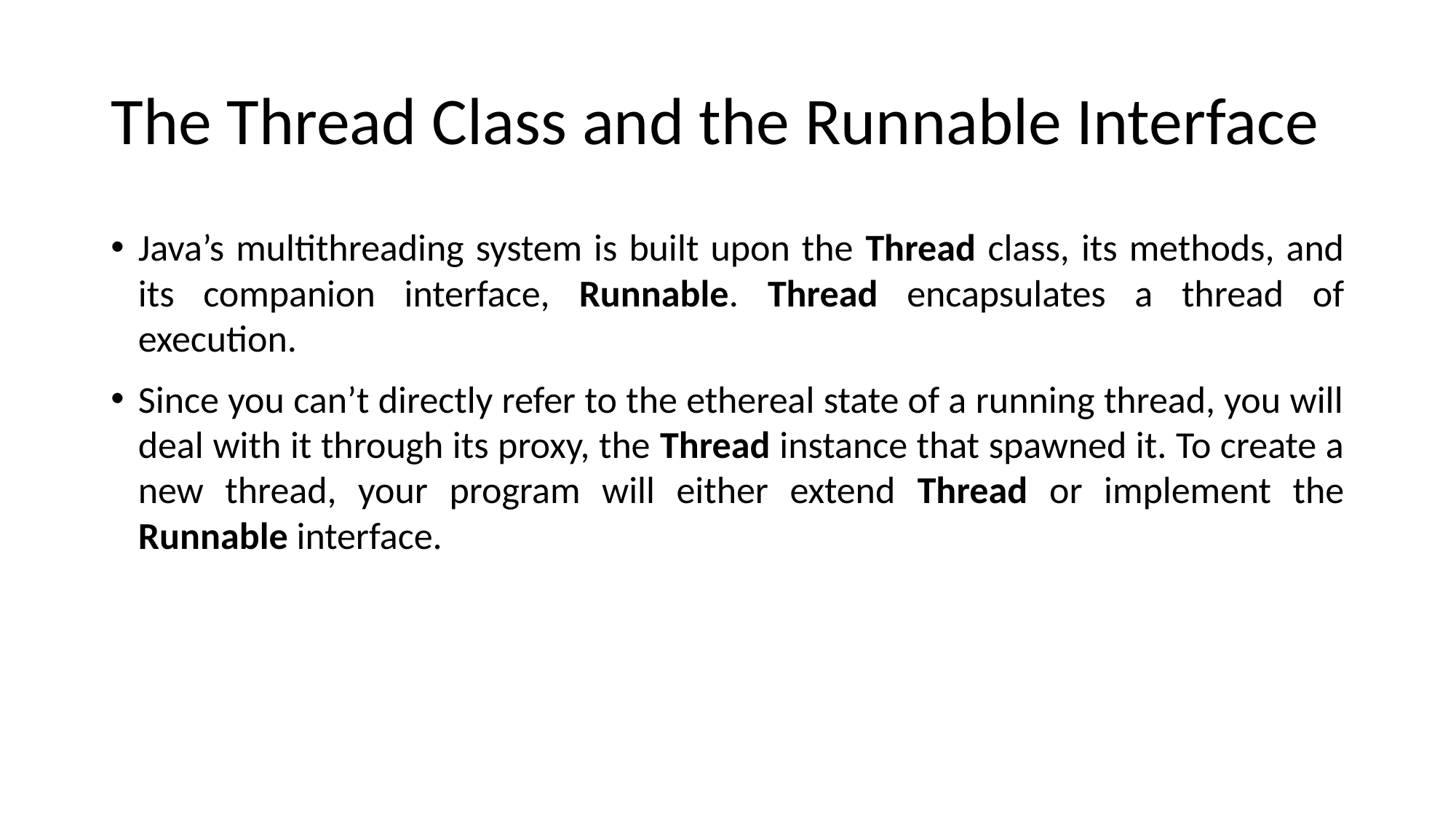

# The Thread Class and the Runnable Interface
Java’s multithreading system is built upon the Thread class, its methods, and its companion interface, Runnable. Thread encapsulates a thread of execution.
Since you can’t directly refer to the ethereal state of a running thread, you will deal with it through its proxy, the Thread instance that spawned it. To create a new thread, your program will either extend Thread or implement the Runnable interface.